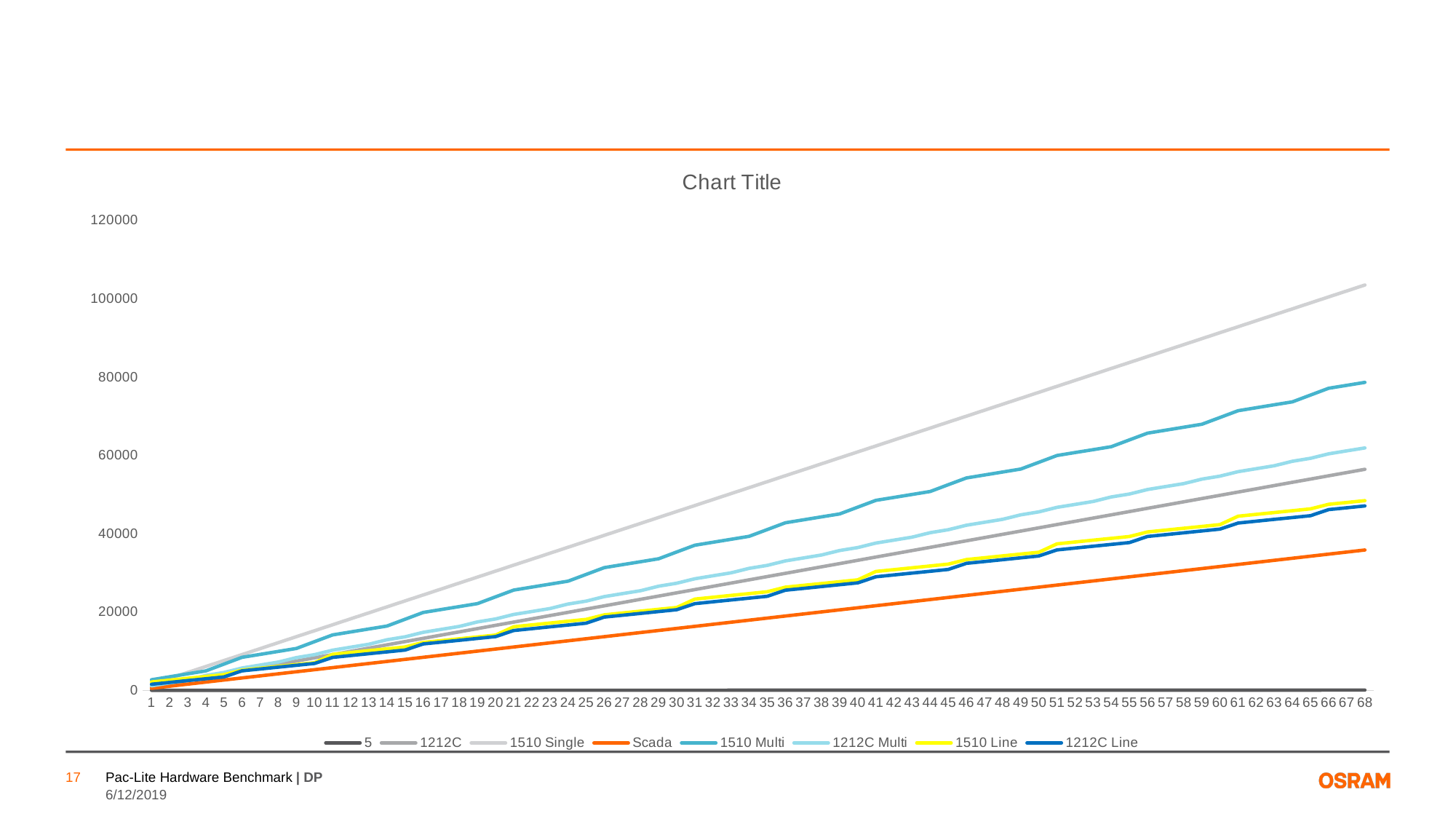

### Chart:

| Category | 5 | 1212C | 1510 Single | Scada | 1510 Multi | 1212C Multi | 1510 Line | 1212C Line |
|---|---|---|---|---|---|---|---|---|